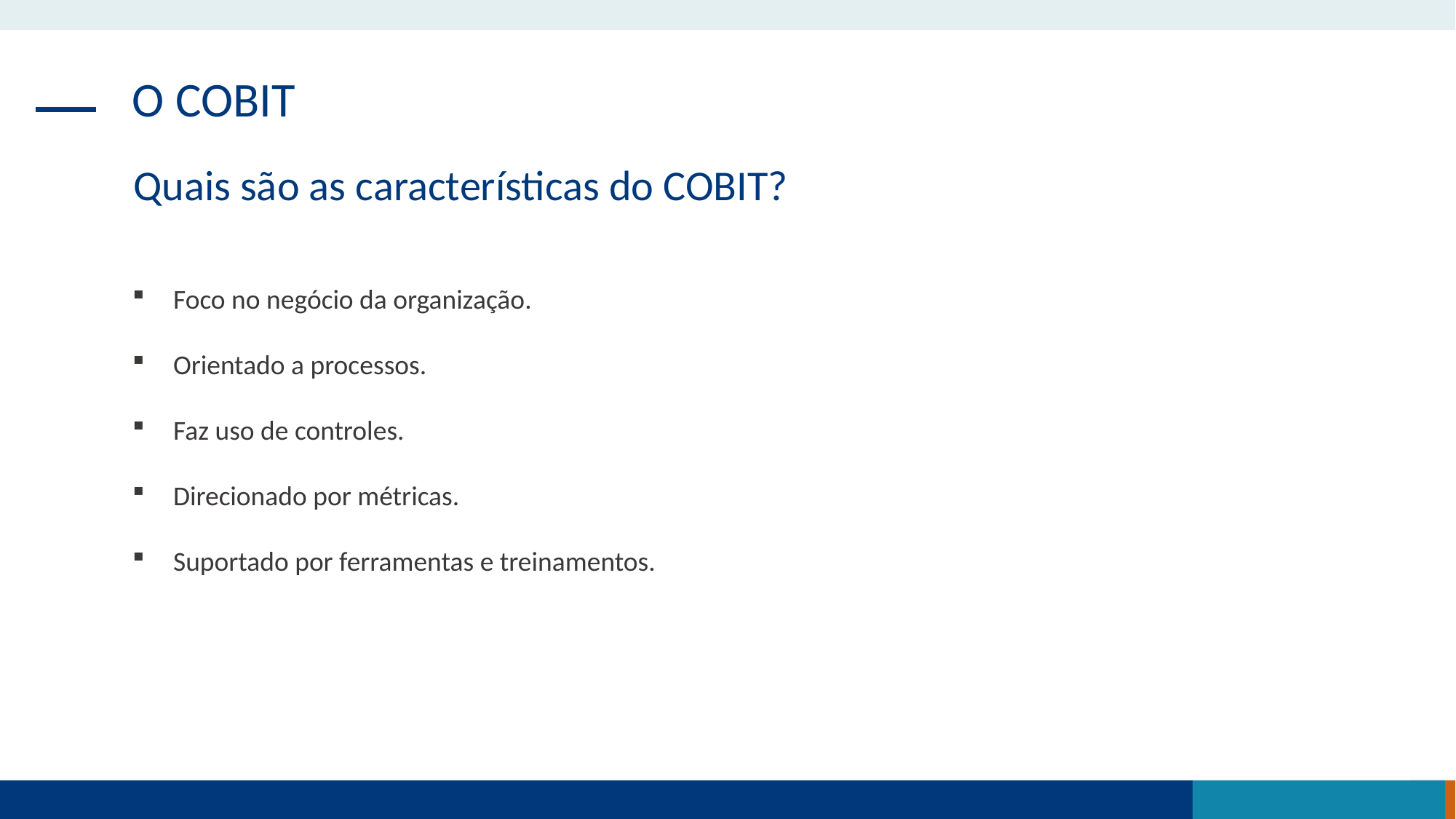

O COBIT
Quais são as características do COBIT?
Foco no negócio da organização.

Orientado a processos.

Faz uso de controles.

Direcionado por métricas.

Suportado por ferramentas e treinamentos.